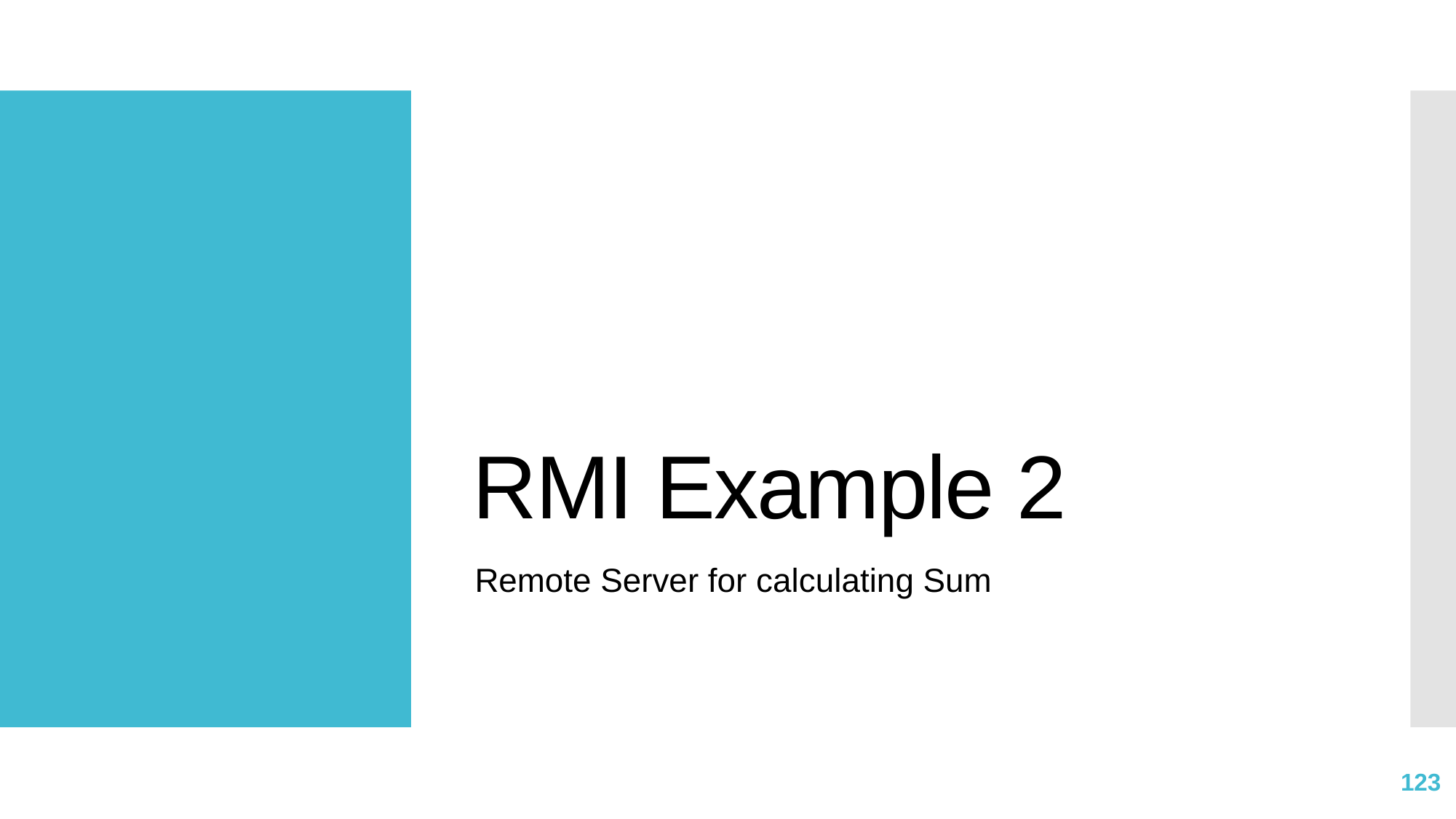

# RMI Example 2
Remote Server for calculating Sum
123